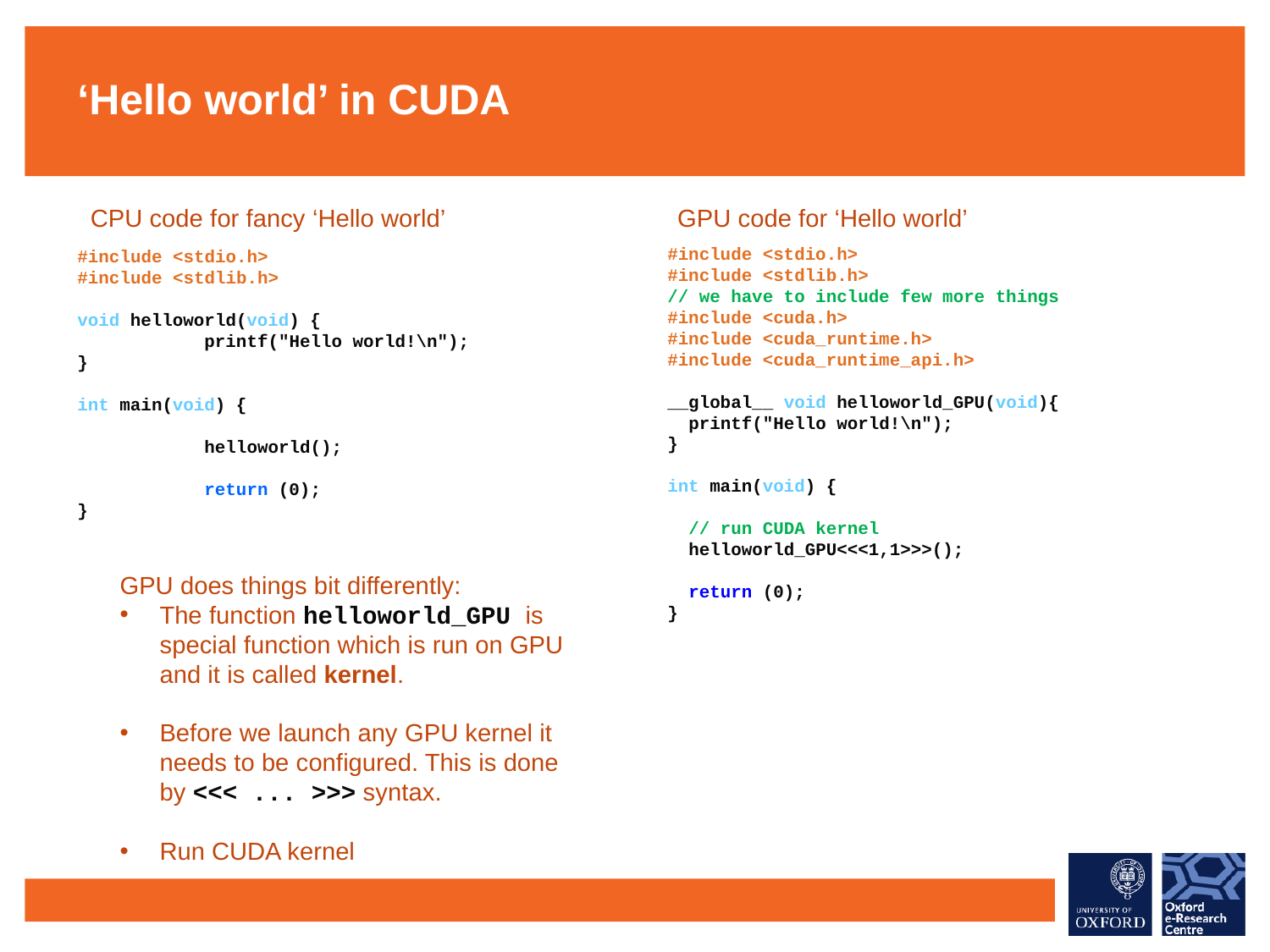

‘Hello world’ in CUDA
CPU code for fancy ‘Hello world’
GPU code for ‘Hello world’
#include <stdio.h>
#include <stdlib.h>
// we have to include few more things
#include <cuda.h>
#include <cuda_runtime.h>
#include <cuda_runtime_api.h>

__global__ void helloworld_GPU(void){
  printf("Hello world!\n");
}

int main(void) {

  // run CUDA kernel
  helloworld_GPU<<<1,1>>>();

  return (0);
}

#include <stdio.h>
#include <stdlib.h>

void helloworld(void) {
	printf("Hello world!\n");
}

int main(void) {

	helloworld();

	return (0);
}
GPU does things bit differently:
The function helloworld_GPU is special function which is run on GPU and it is called kernel.

Before we launch any GPU kernel it needs to be configured. This is done by <<< ... >>> syntax.

Run CUDA kernel